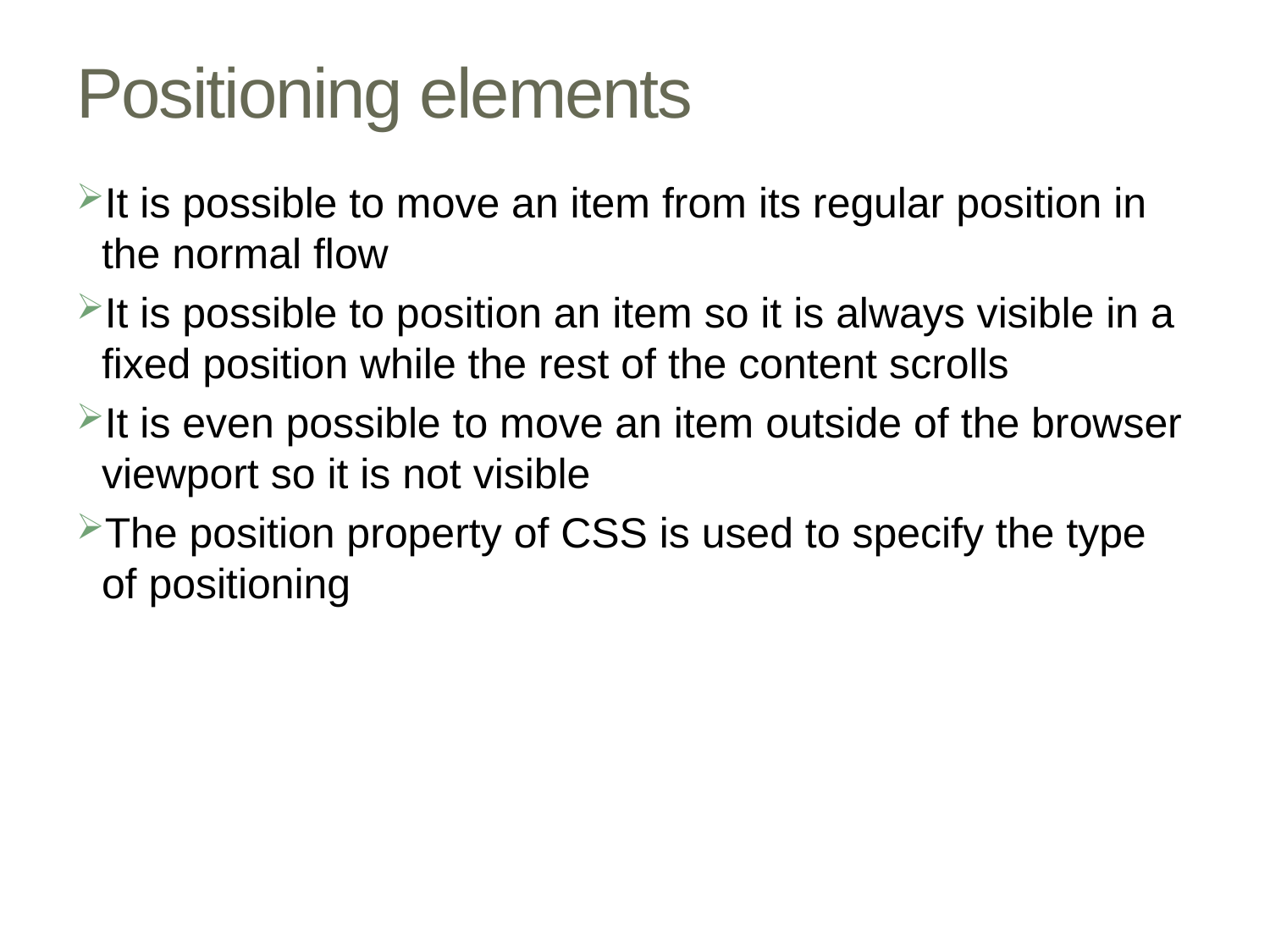

# Positioning elements
It is possible to move an item from its regular position in the normal flow
It is possible to position an item so it is always visible in a fixed position while the rest of the content scrolls
It is even possible to move an item outside of the browser viewport so it is not visible
The position property of CSS is used to specify the type of positioning